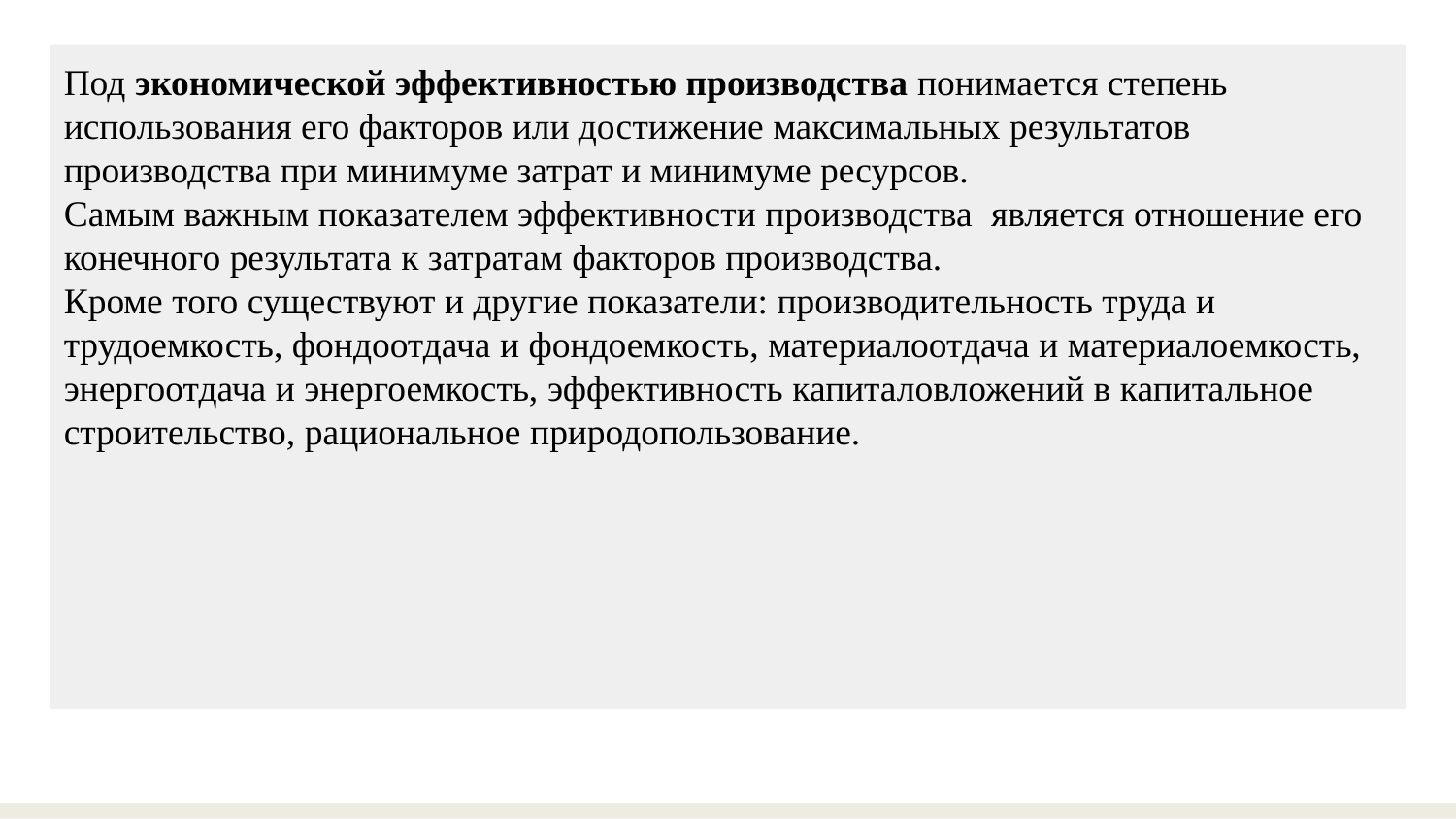

Под экономической эффективностью производства понимается степень использования его факторов или достижение максимальных результатов производства при минимуме затрат и минимуме ресурсов.
Самым важным показателем эффективности производства  является отношение его конечного результата к затратам факторов производства.
Кроме того существуют и другие показатели: производительность труда и трудоемкость, фондоотдача и фондоемкость, материалоотдача и материалоемкость, энергоотдача и энергоемкость, эффективность капиталовложений в капитальное строительство, рациональное природопользование.